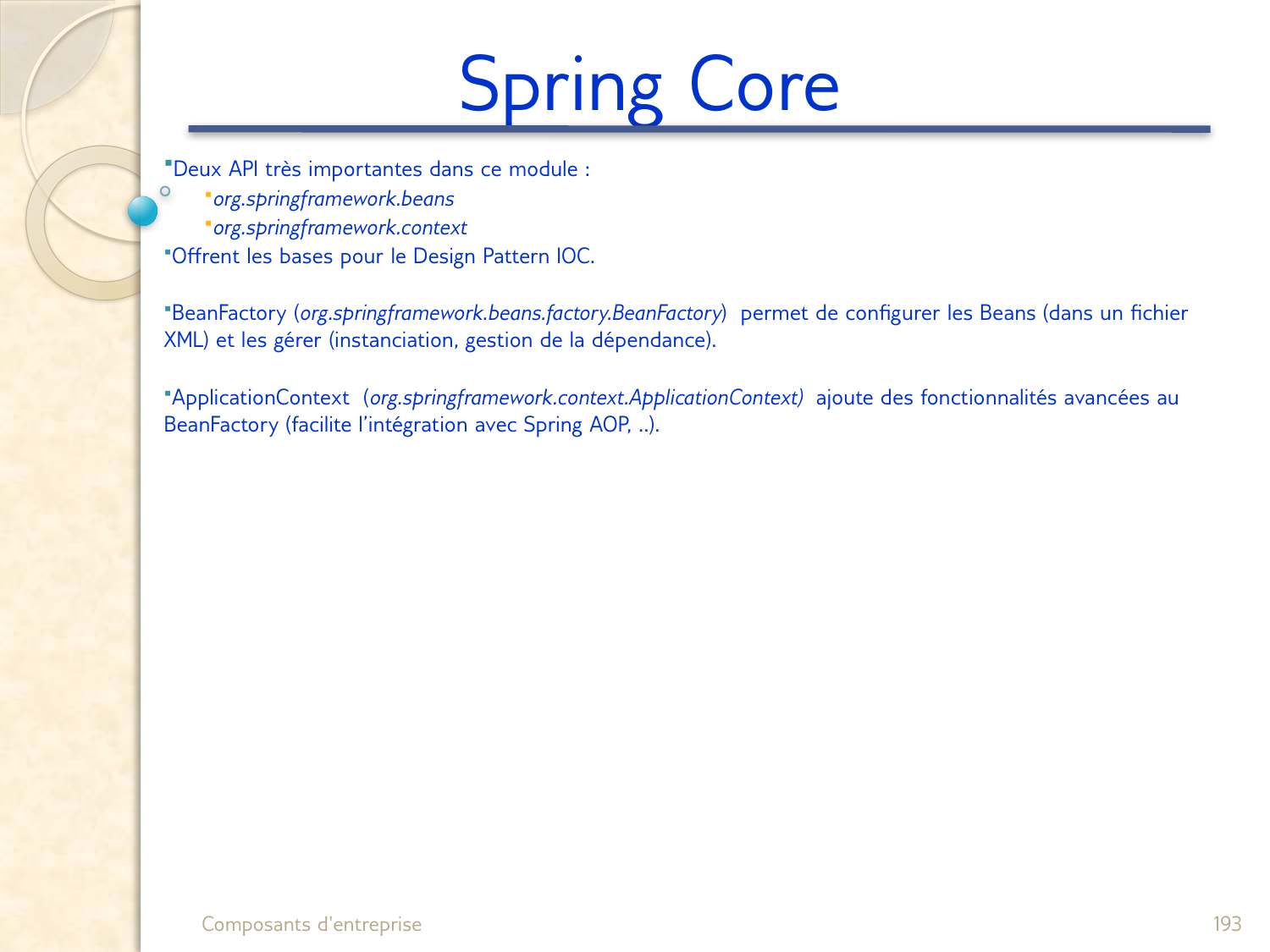

# Spring Core

 Deux API très importantes dans ce module :
 org.springframework.beans
 org.springframework.context
 Offrent les bases pour le Design Pattern IOC.

 BeanFactory (org.springframework.beans.factory.BeanFactory)  permet de configurer les Beans (dans un fichier XML) et les gérer (instanciation, gestion de la dépendance).

 ApplicationContext  (org.springframework.context.ApplicationContext)  ajoute des fonctionnalités avancées au BeanFactory (facilite l’intégration avec Spring AOP, ..).

Composants d'entreprise
193